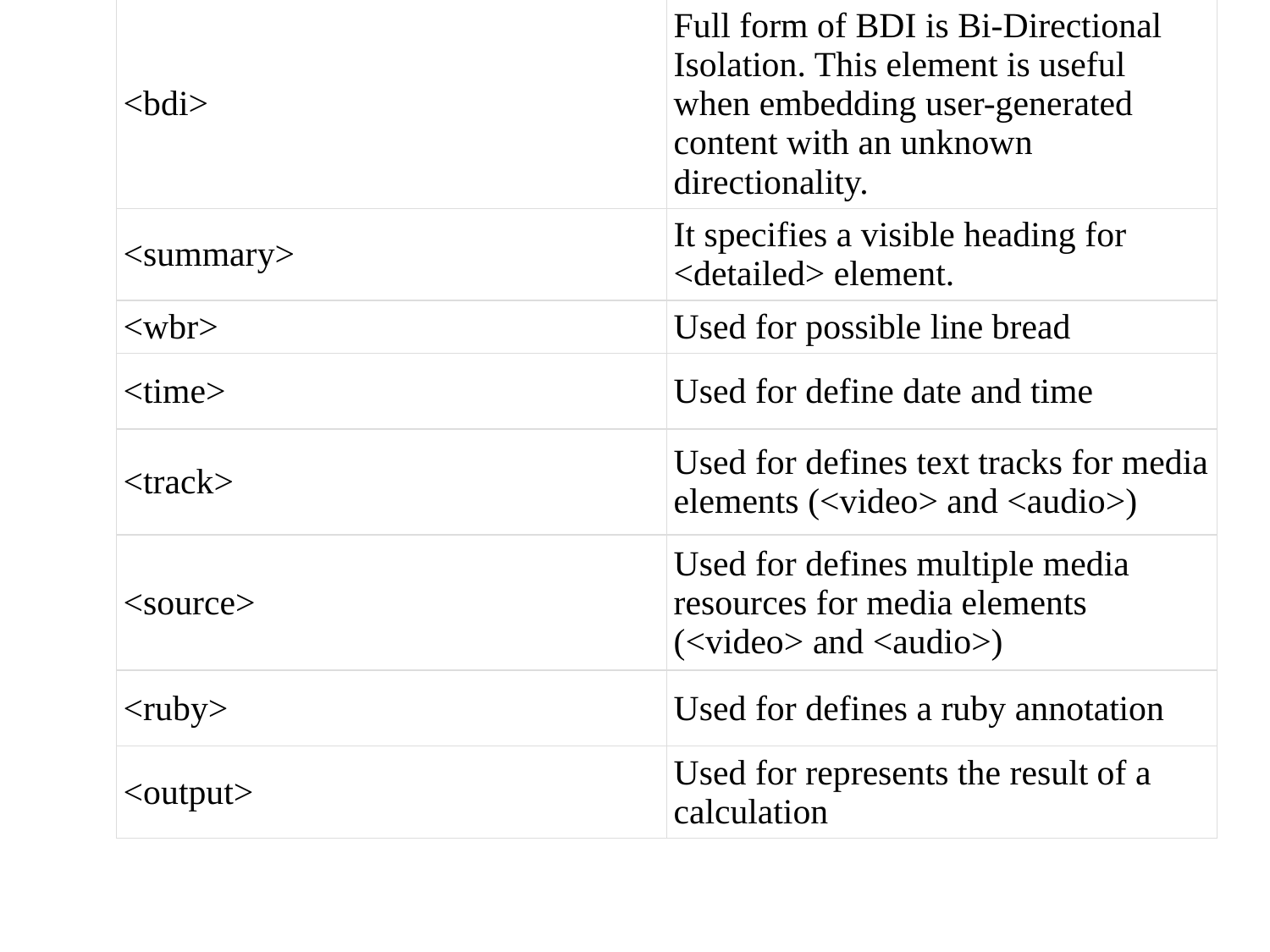

| <bdi> | Full form of BDI is Bi-Directional Isolation. This element is useful when embedding user-generated content with an unknown directionality. |
| --- | --- |
| <summary> | It specifies a visible heading for <detailed> element. |
| <wbr> | Used for possible line bread |
| <time> | Used for define date and time |
| <track> | Used for defines text tracks for media elements (<video> and <audio>) |
| <source> | Used for defines multiple media resources for media elements (<video> and <audio>) |
| <ruby> | Used for defines a ruby annotation |
| <output> | Used for represents the result of a calculation |